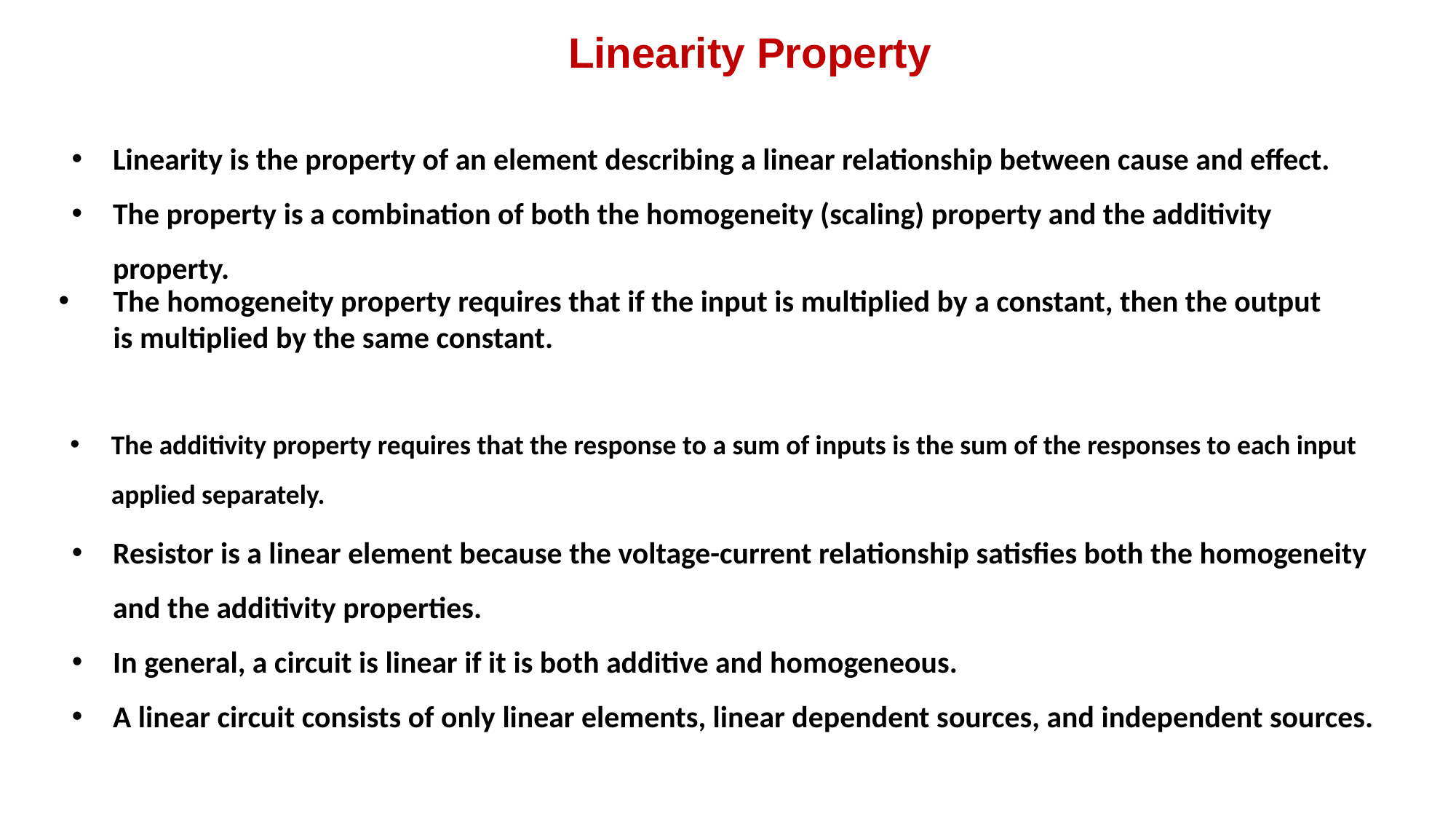

Linearity Property
Linearity is the property of an element describing a linear relationship between cause and effect.
The property is a combination of both the homogeneity (scaling) property and the additivity property.
The homogeneity property requires that if the input is multiplied by a constant, then the output is multiplied by the same constant.
The additivity property requires that the response to a sum of inputs is the sum of the responses to each input applied separately.
Resistor is a linear element because the voltage-current relationship satisfies both the homogeneity and the additivity properties.
In general, a circuit is linear if it is both additive and homogeneous.
A linear circuit consists of only linear elements, linear dependent sources, and independent sources.